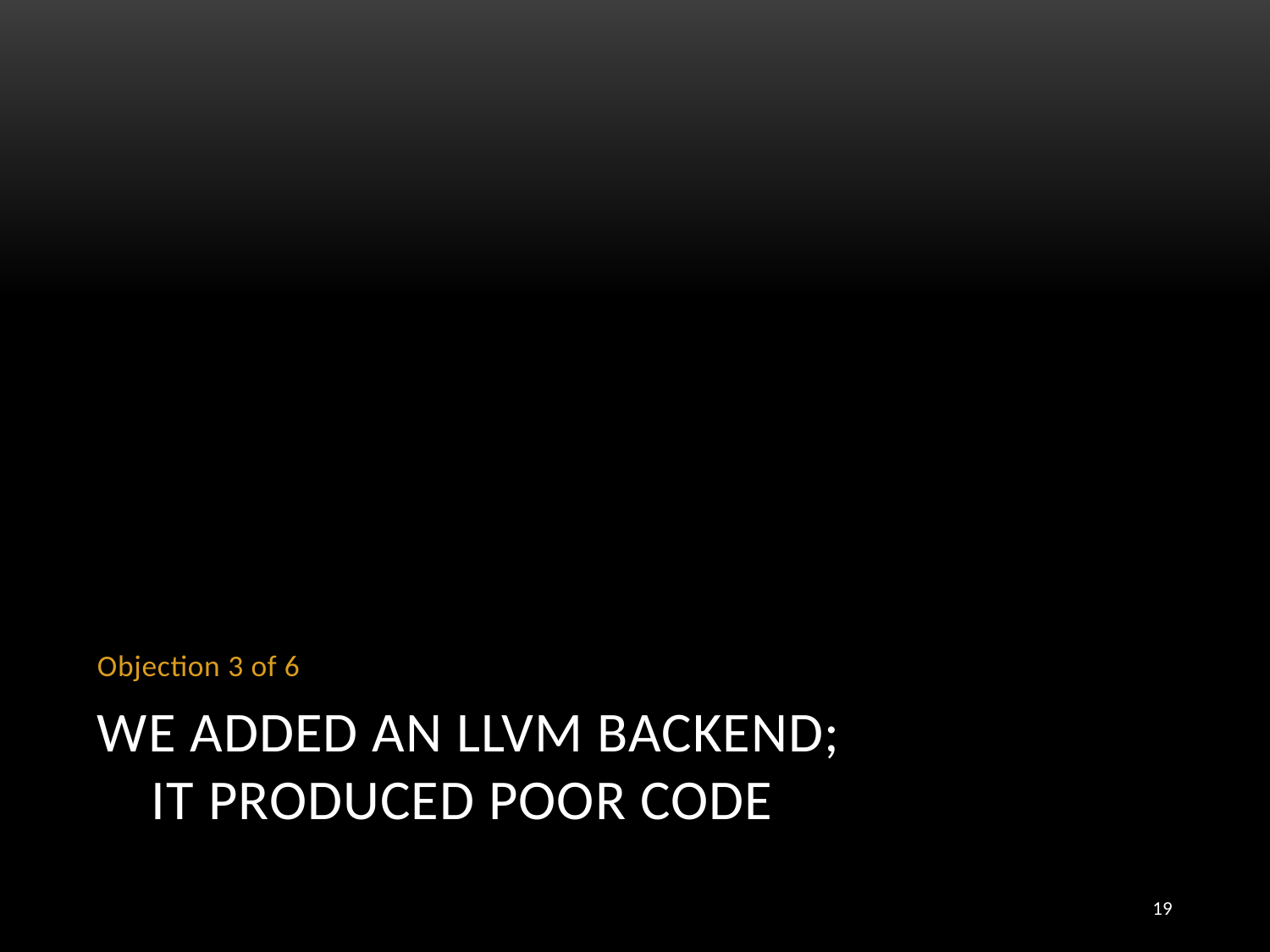

Objection 3 of 6
# We added an LLVM backend; it produced poor code
19